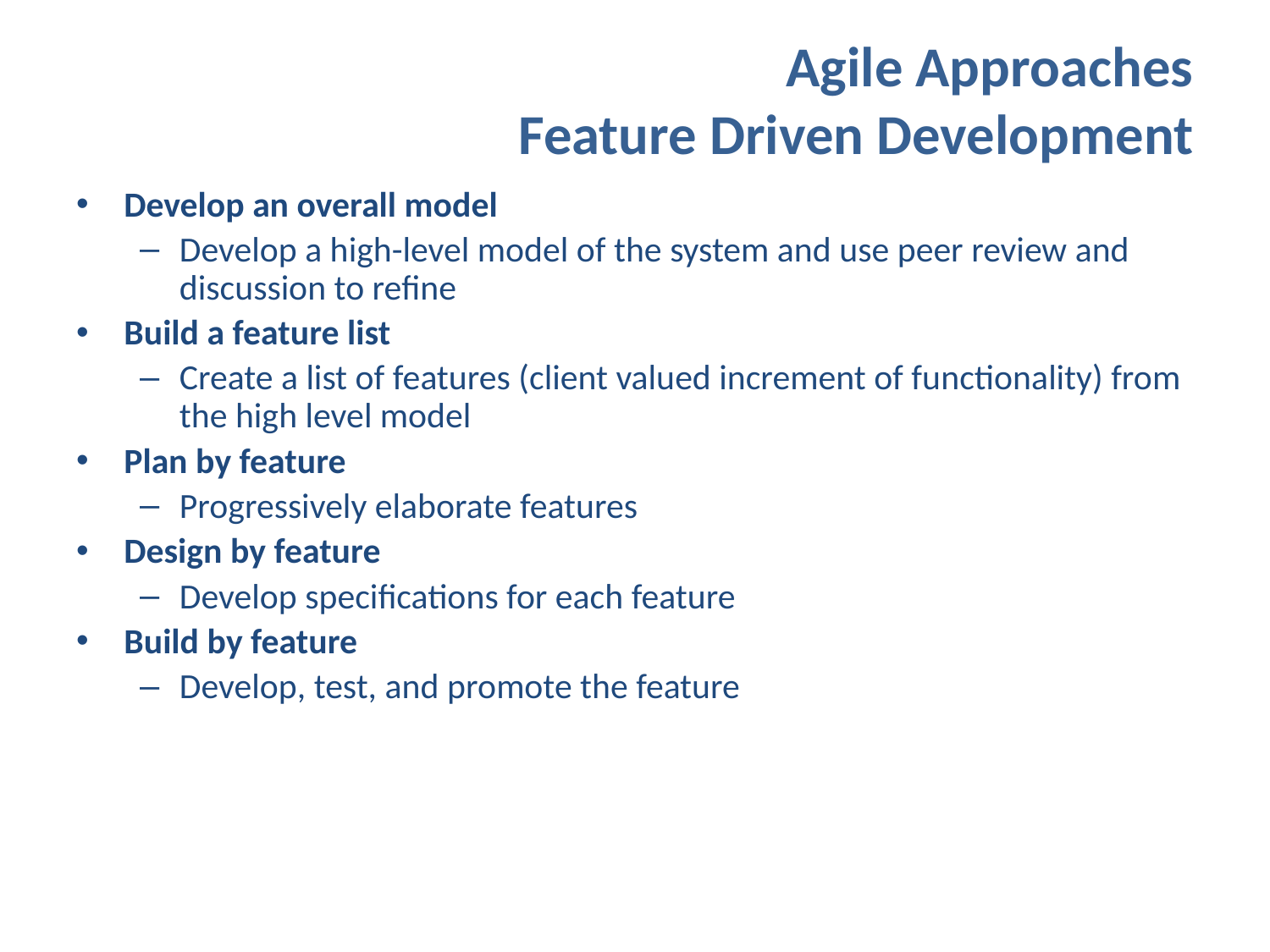

Develop an overall model
Develop a high-level model of the system and use peer review and discussion to refine
Build a feature list
Create a list of features (client valued increment of functionality) from the high level model
Plan by feature
Progressively elaborate features
Design by feature
Develop specifications for each feature
Build by feature
Develop, test, and promote the feature

Agile Approaches
Feature Driven Development